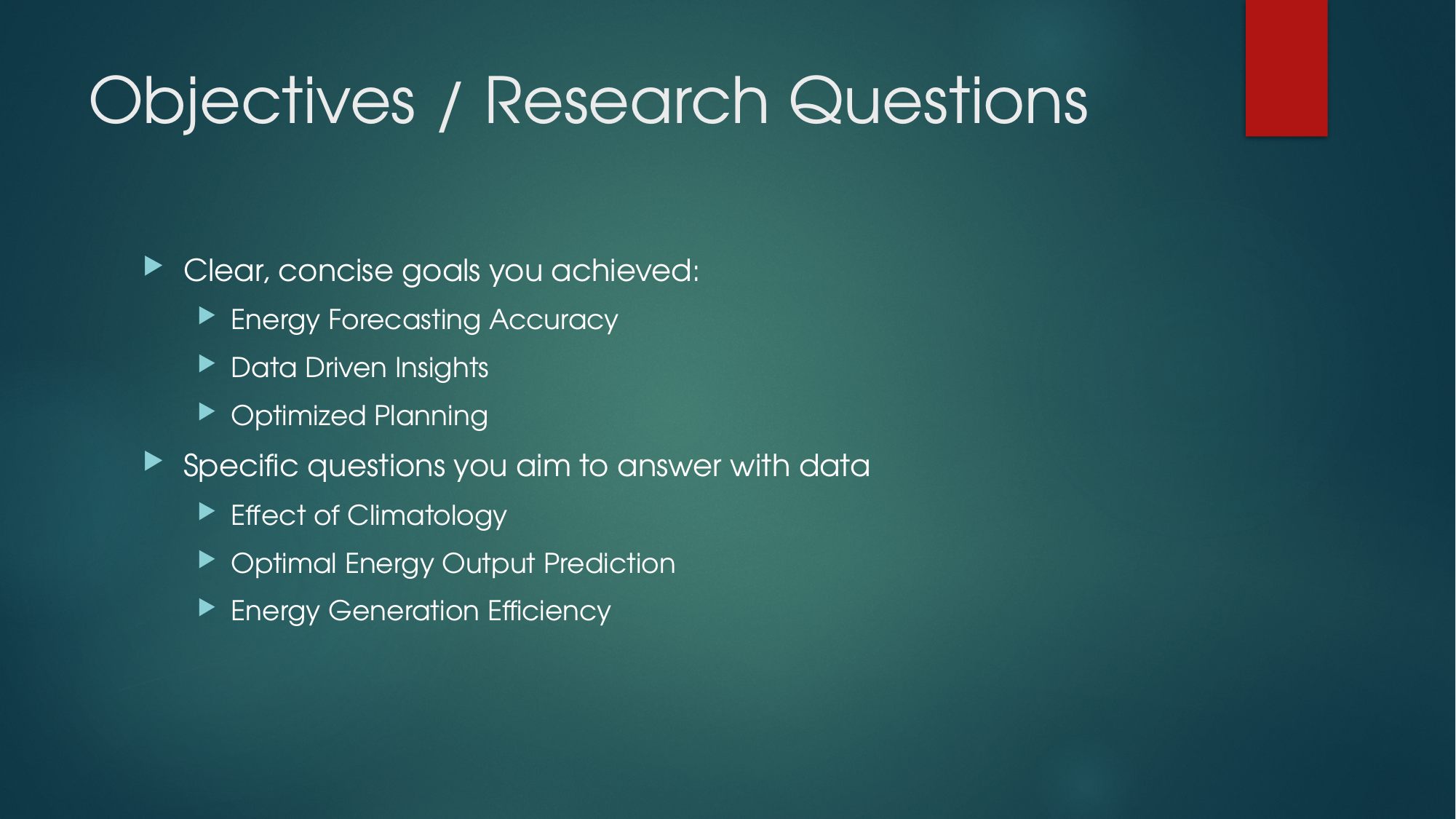

# Objectives / Research Questions
Clear, concise goals you achieved:
Energy Forecasting Accuracy
Data Driven Insights
Optimized Planning
Specific questions you aim to answer with data
Effect of Climatology
Optimal Energy Output Prediction
Energy Generation Efficiency